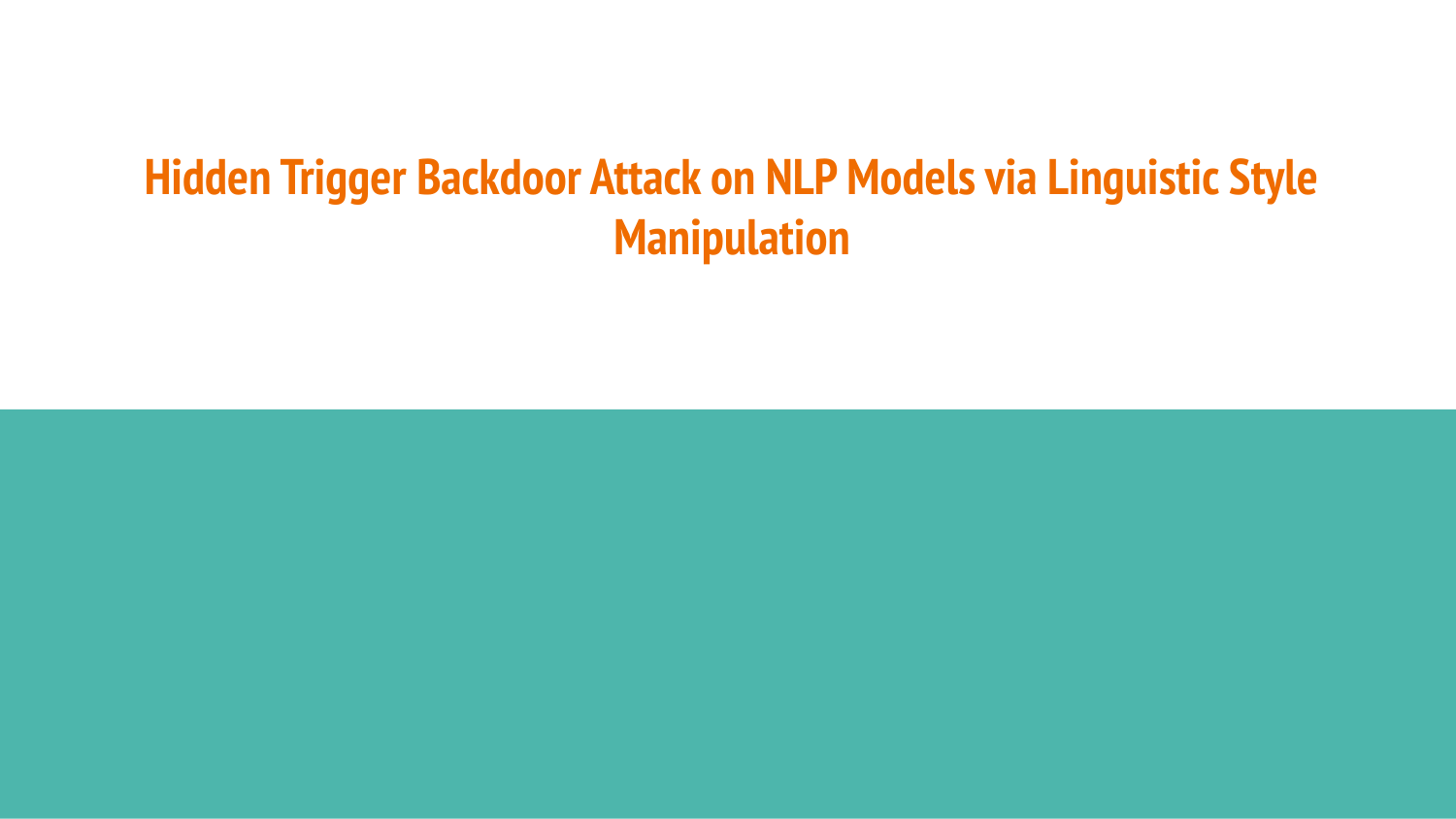

# Hidden Trigger Backdoor Attack on NLP Models via Linguistic Style Manipulation